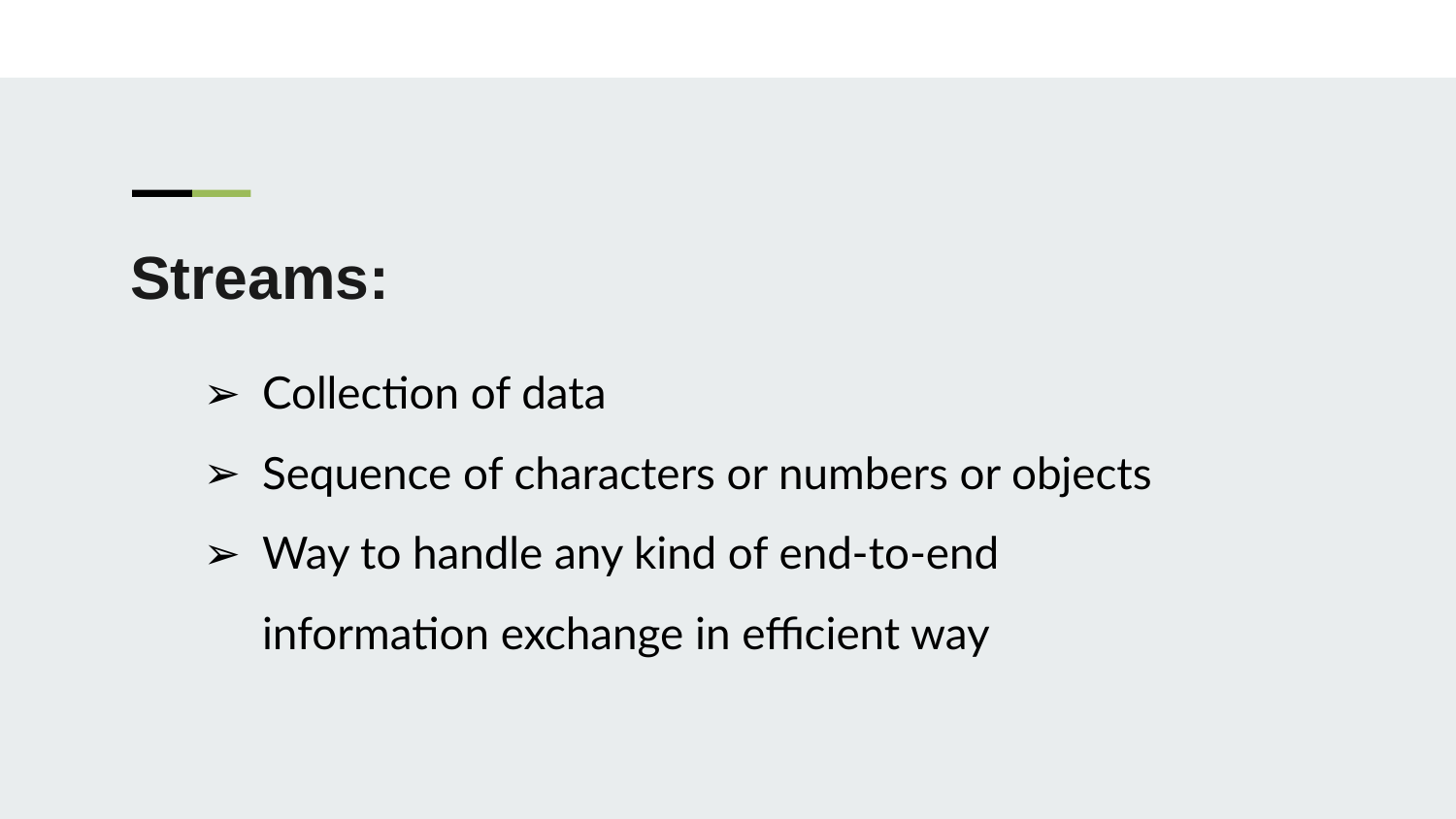

Streams:

Collection of data
Sequence of characters or numbers or objects
Way to handle any kind of end-to-end information exchange in efficient way